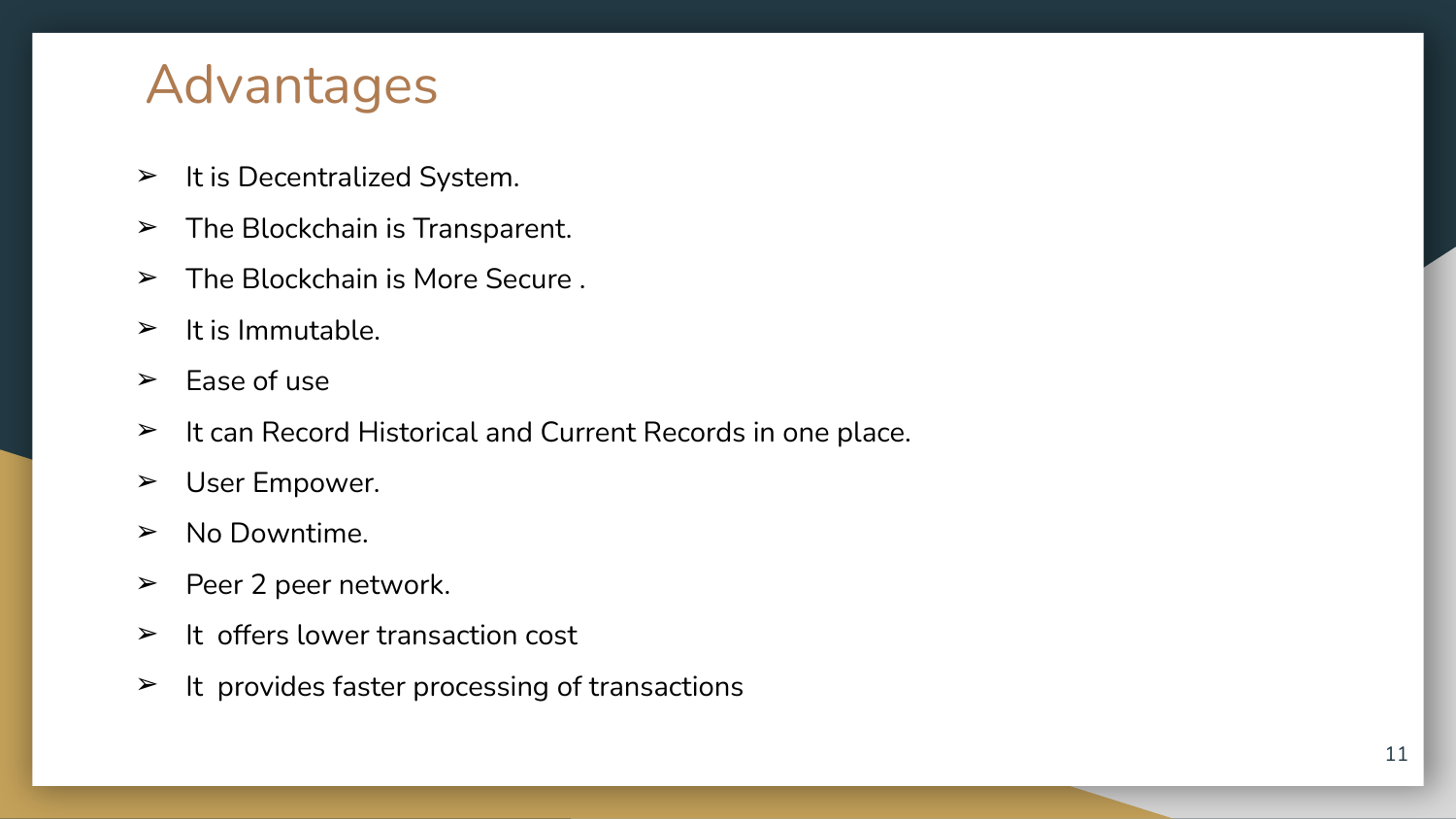

# Advantages
It is Decentralized System.
The Blockchain is Transparent.
The Blockchain is More Secure .
It is Immutable.
Ease of use
It can Record Historical and Current Records in one place.
User Empower.
No Downtime.
Peer 2 peer network.
It  offers lower transaction cost
It  provides faster processing of transactions
11